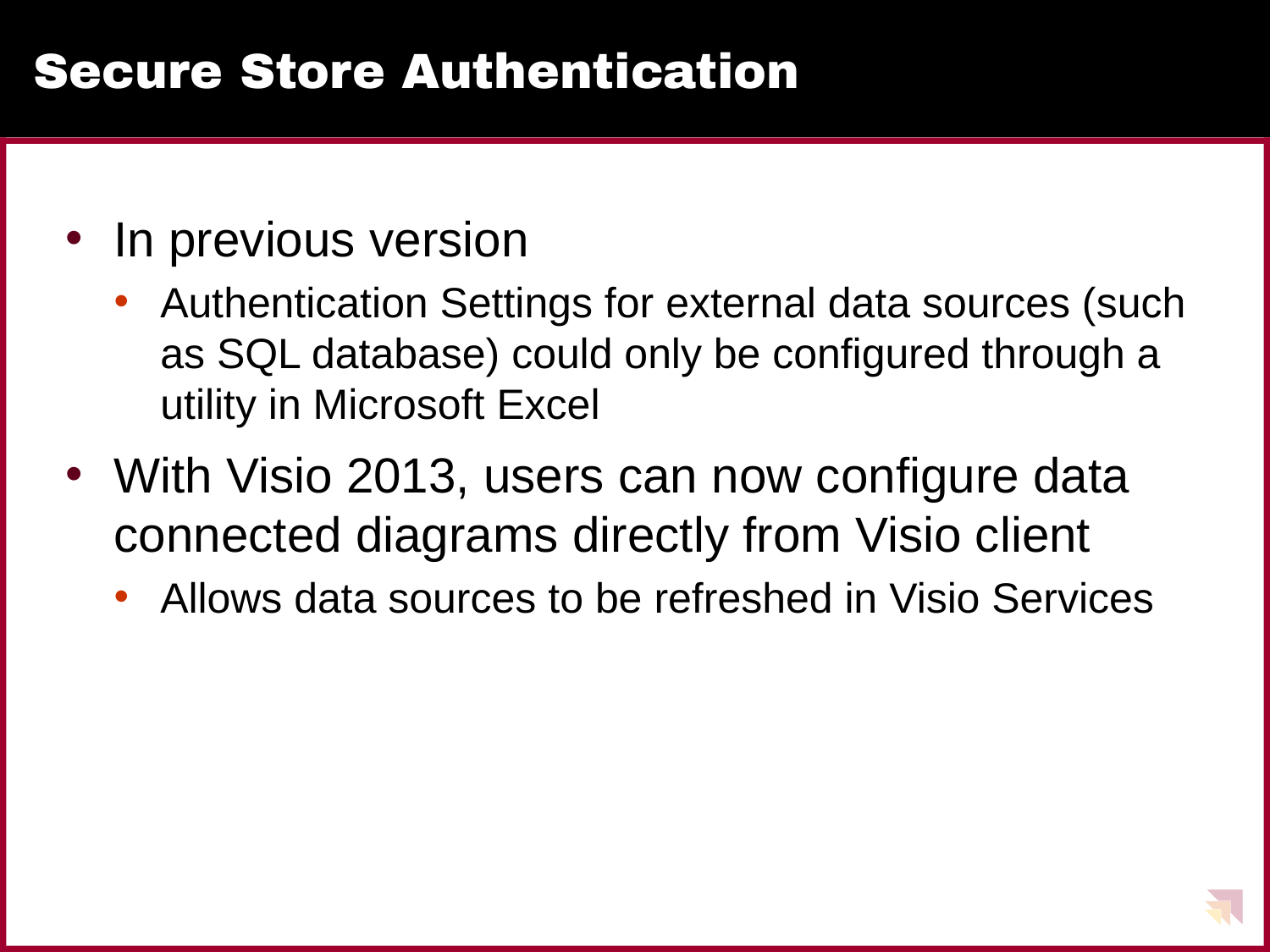

# Secure Store Authentication
In previous version
Authentication Settings for external data sources (such as SQL database) could only be configured through a utility in Microsoft Excel
With Visio 2013, users can now configure data connected diagrams directly from Visio client
Allows data sources to be refreshed in Visio Services